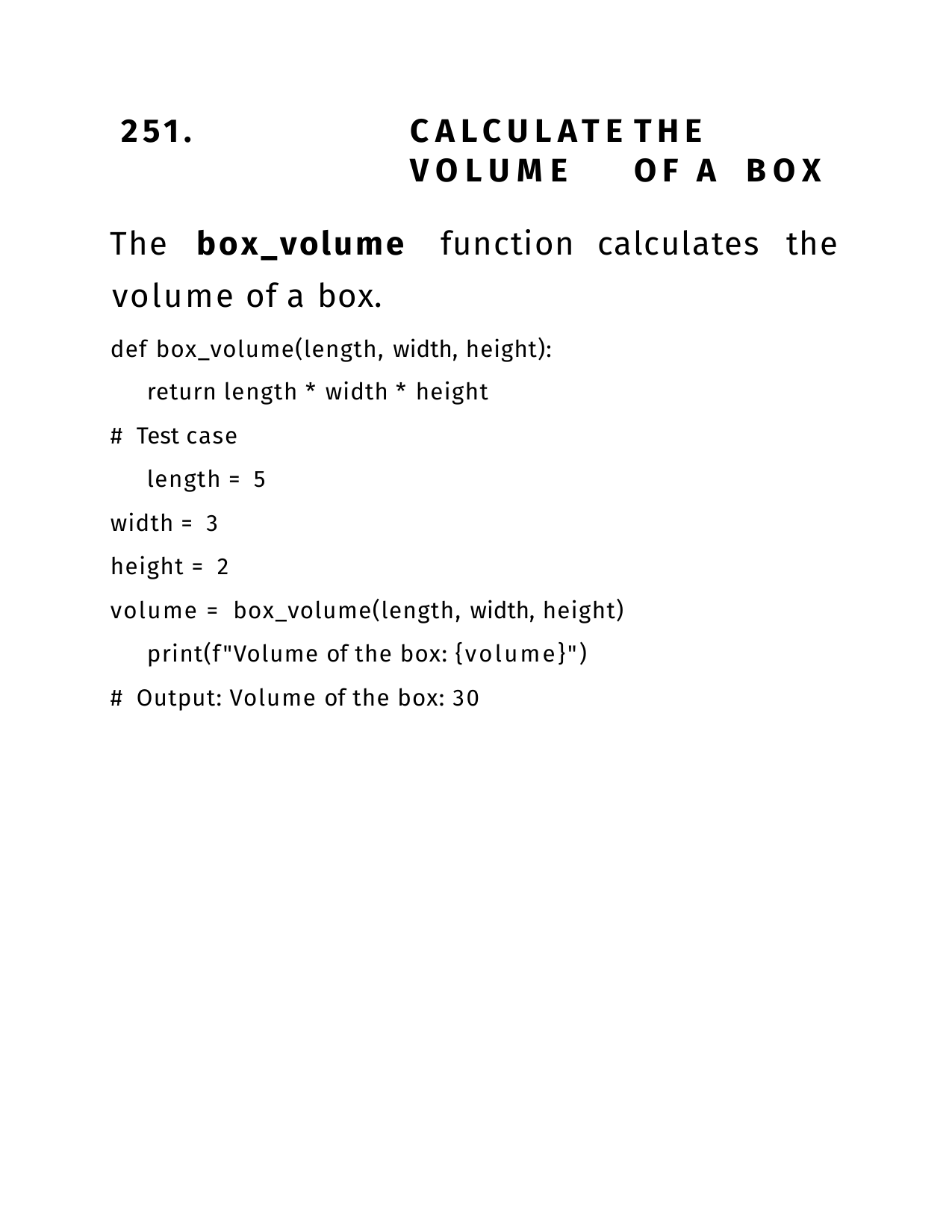

251.	CALCULATE	THE	VOLUME	OF A	BOX
The	box_volume	function	calculates	the volume of a box.
def box_volume(length, width, height): return length * width * height
# Test case length = 5
width = 3
height = 2
volume = box_volume(length, width, height) print(f"Volume of the box: {volume}")
# Output: Volume of the box: 30